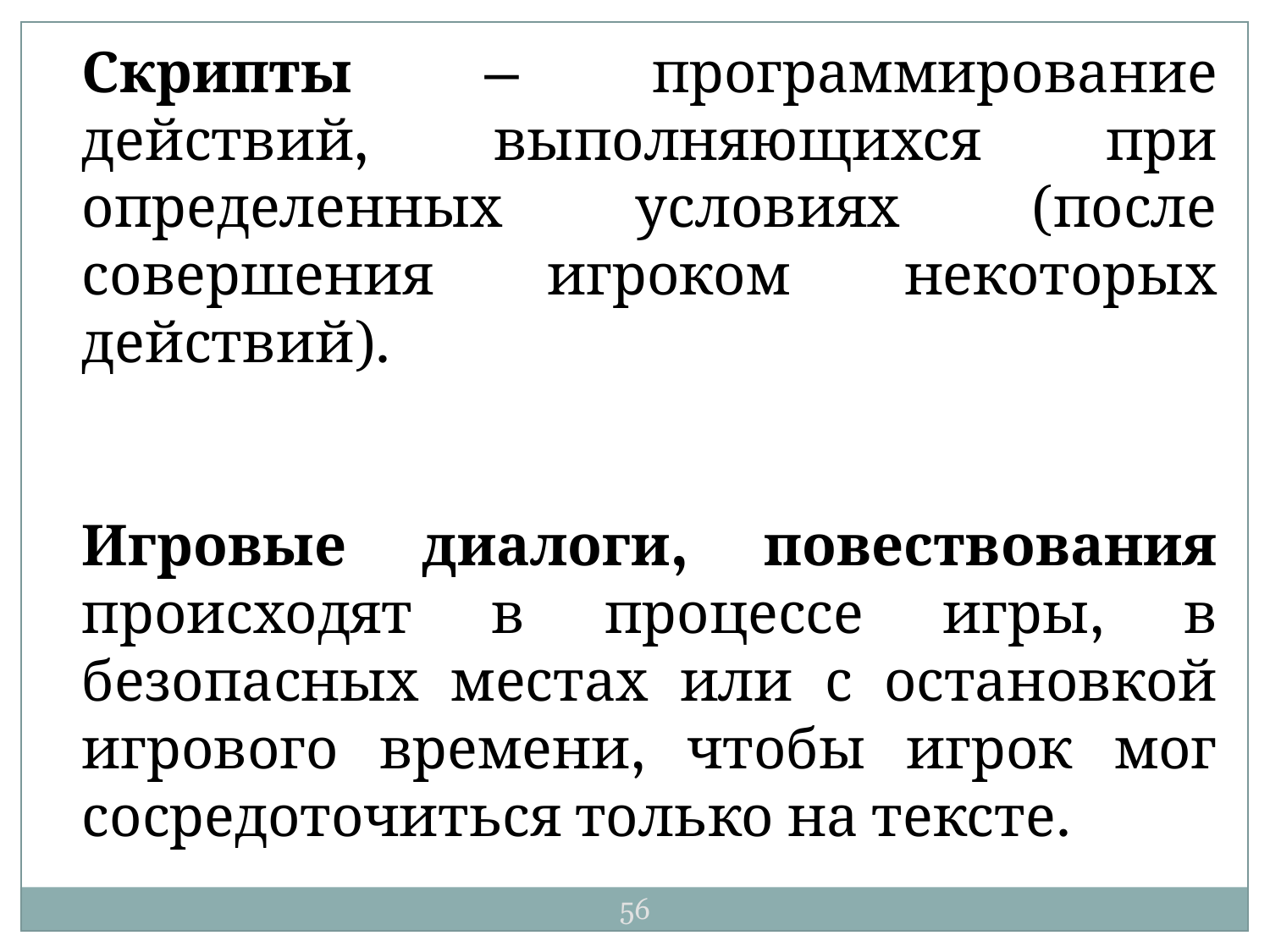

Скрипты – программирование действий, выполняющихся при определенных условиях (после совершения игроком некоторых действий).

Игровые диалоги, повествования происходят в процессе игры, в безопасных местах или с остановкой игрового времени, чтобы игрок мог сосредоточиться только на тексте.
56